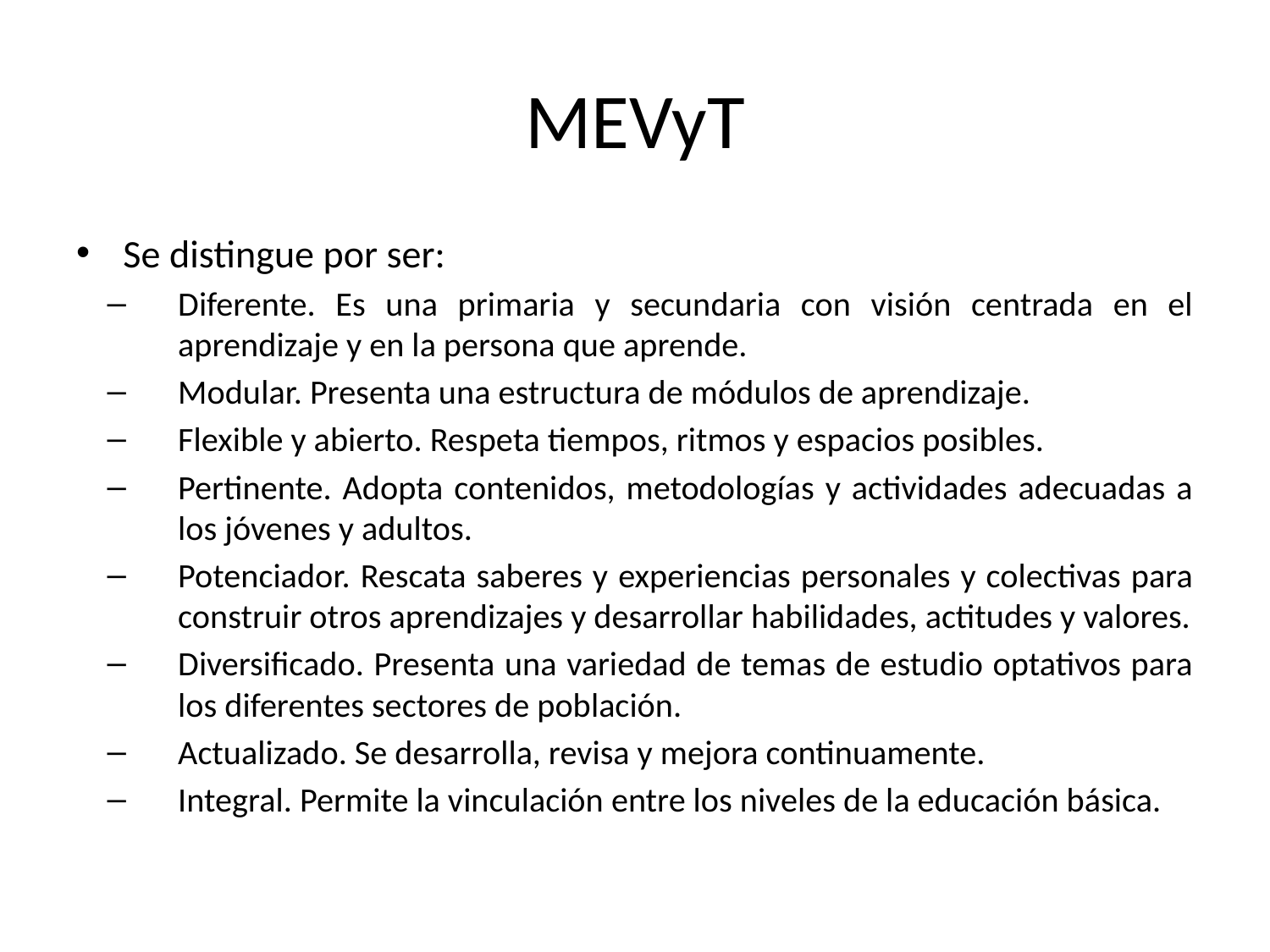

# MEVyT
Se distingue por ser:
Diferente. Es una primaria y secundaria con visión centrada en el aprendizaje y en la persona que aprende.
Modular. Presenta una estructura de módulos de aprendizaje.
Flexible y abierto. Respeta tiempos, ritmos y espacios posibles.
Pertinente. Adopta contenidos, metodologías y actividades adecuadas a los jóvenes y adultos.
Potenciador. Rescata saberes y experiencias personales y colectivas para construir otros aprendizajes y desarrollar habilidades, actitudes y valores.
Diversificado. Presenta una variedad de temas de estudio optativos para los diferentes sectores de población.
Actualizado. Se desarrolla, revisa y mejora continuamente.
Integral. Permite la vinculación entre los niveles de la educación básica.